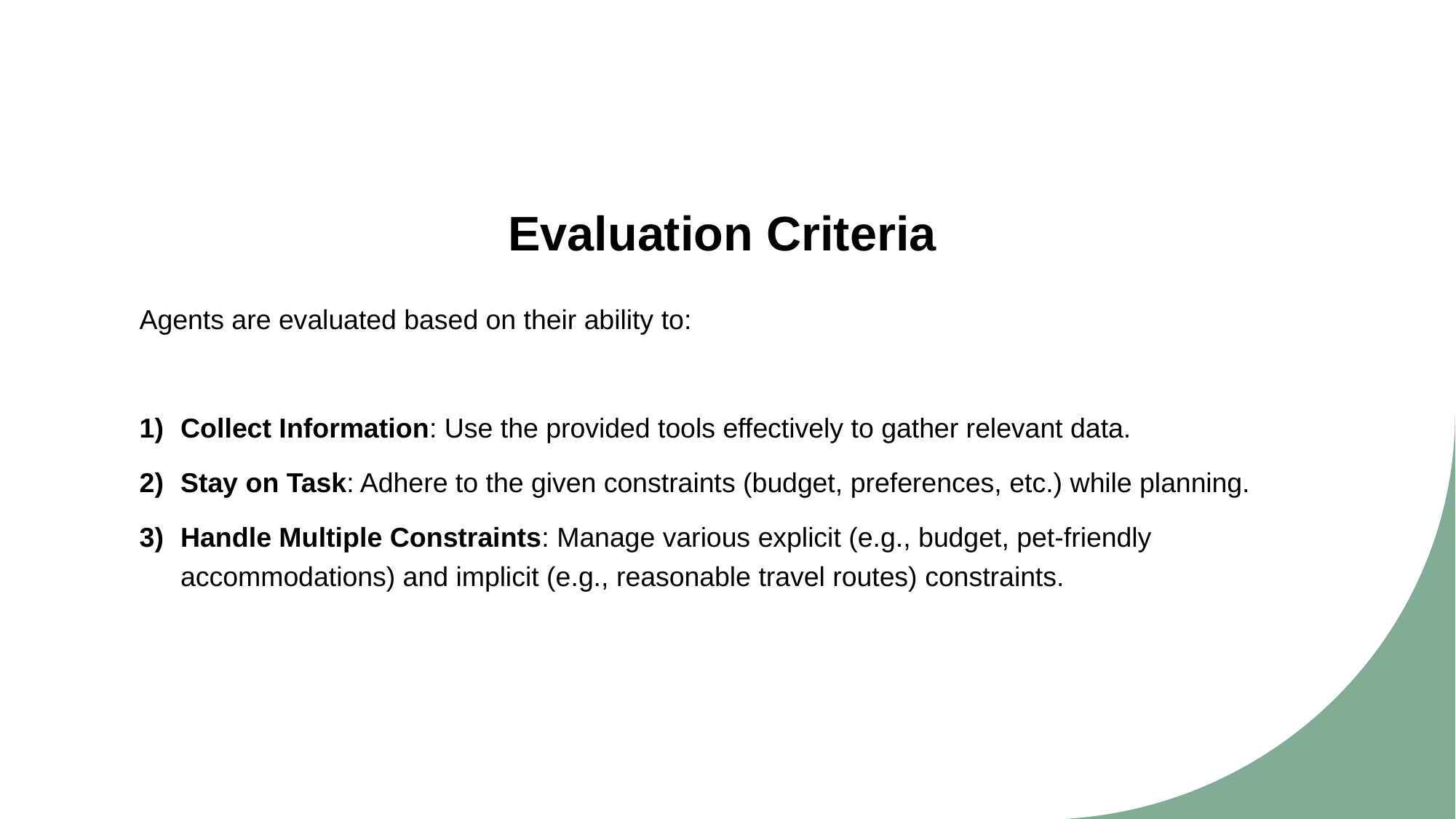

# Evaluation Criteria
Agents are evaluated based on their ability to:

Collect Information: Use the provided tools effectively to gather relevant data.
Stay on Task: Adhere to the given constraints (budget, preferences, etc.) while planning.
Handle Multiple Constraints: Manage various explicit (e.g., budget, pet-friendly accommodations) and implicit (e.g., reasonable travel routes) constraints.